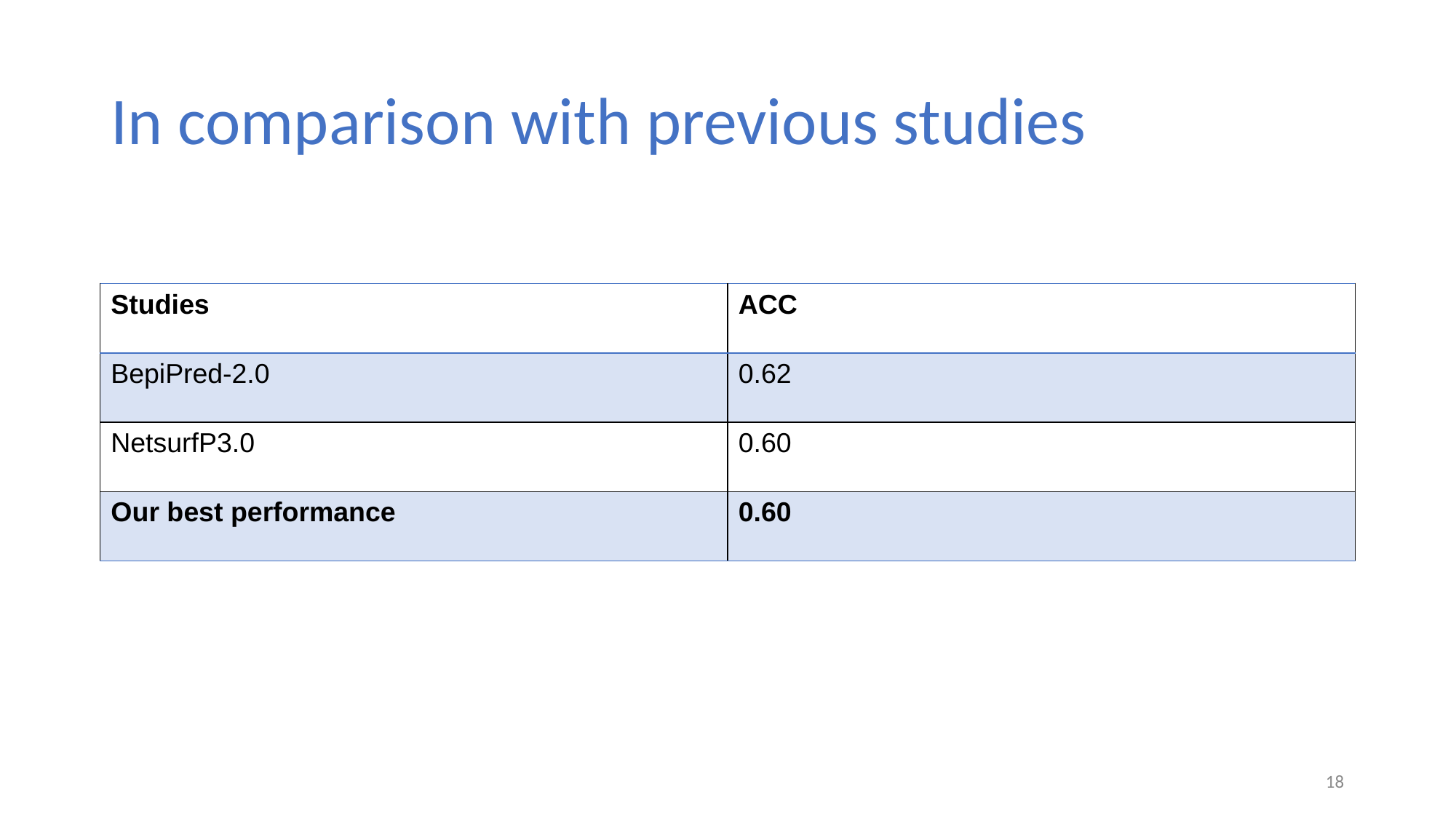

# In comparison with previous studies
| Studies | ACC |
| --- | --- |
| BepiPred-2.0 | 0.62 |
| NetsurfP3.0 | 0.60 |
| Our best performance | 0.60 |
18